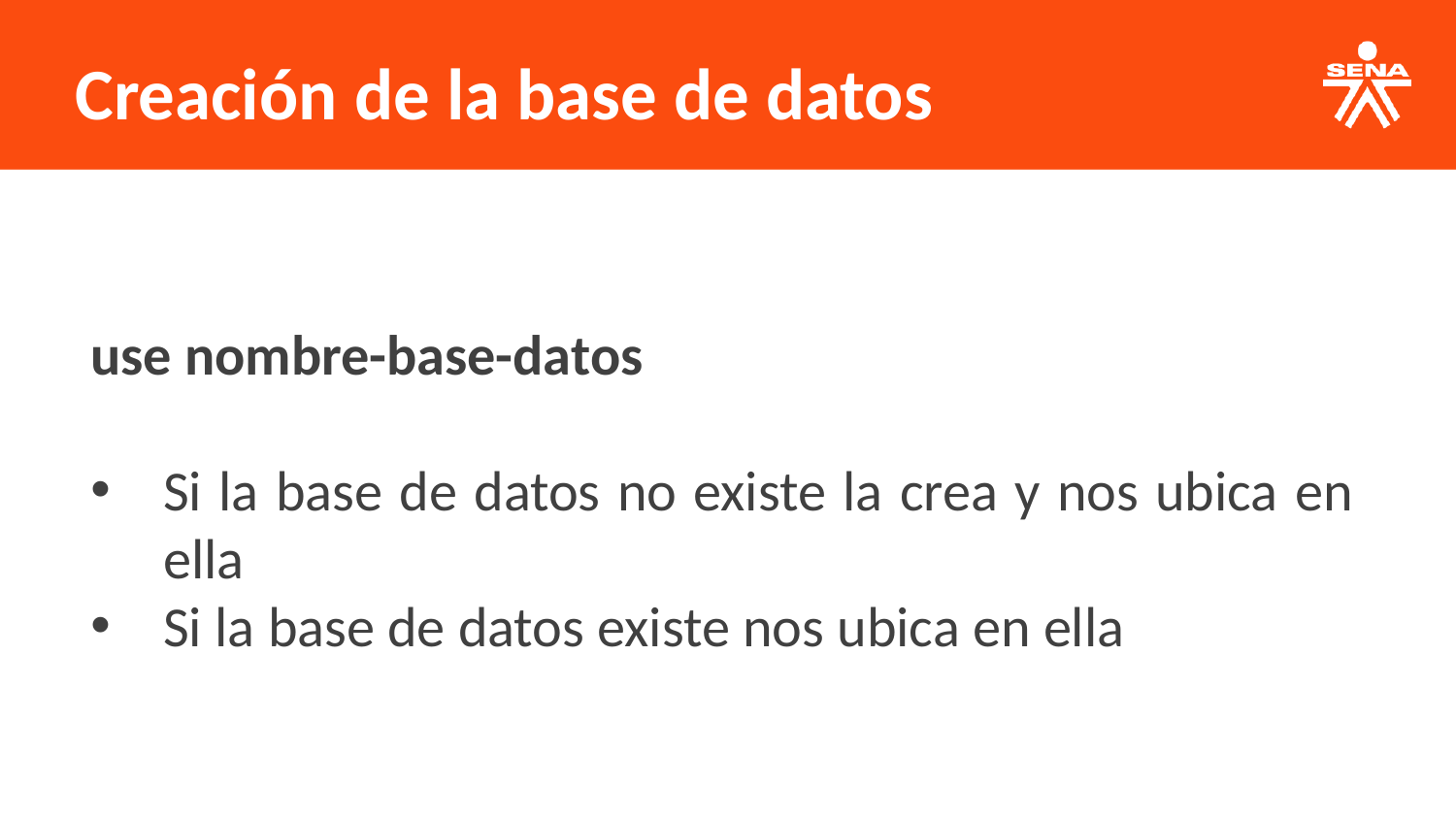

Creación de la base de datos
use nombre-base-datos

Si la base de datos no existe la crea y nos ubica en ella
Si la base de datos existe nos ubica en ella